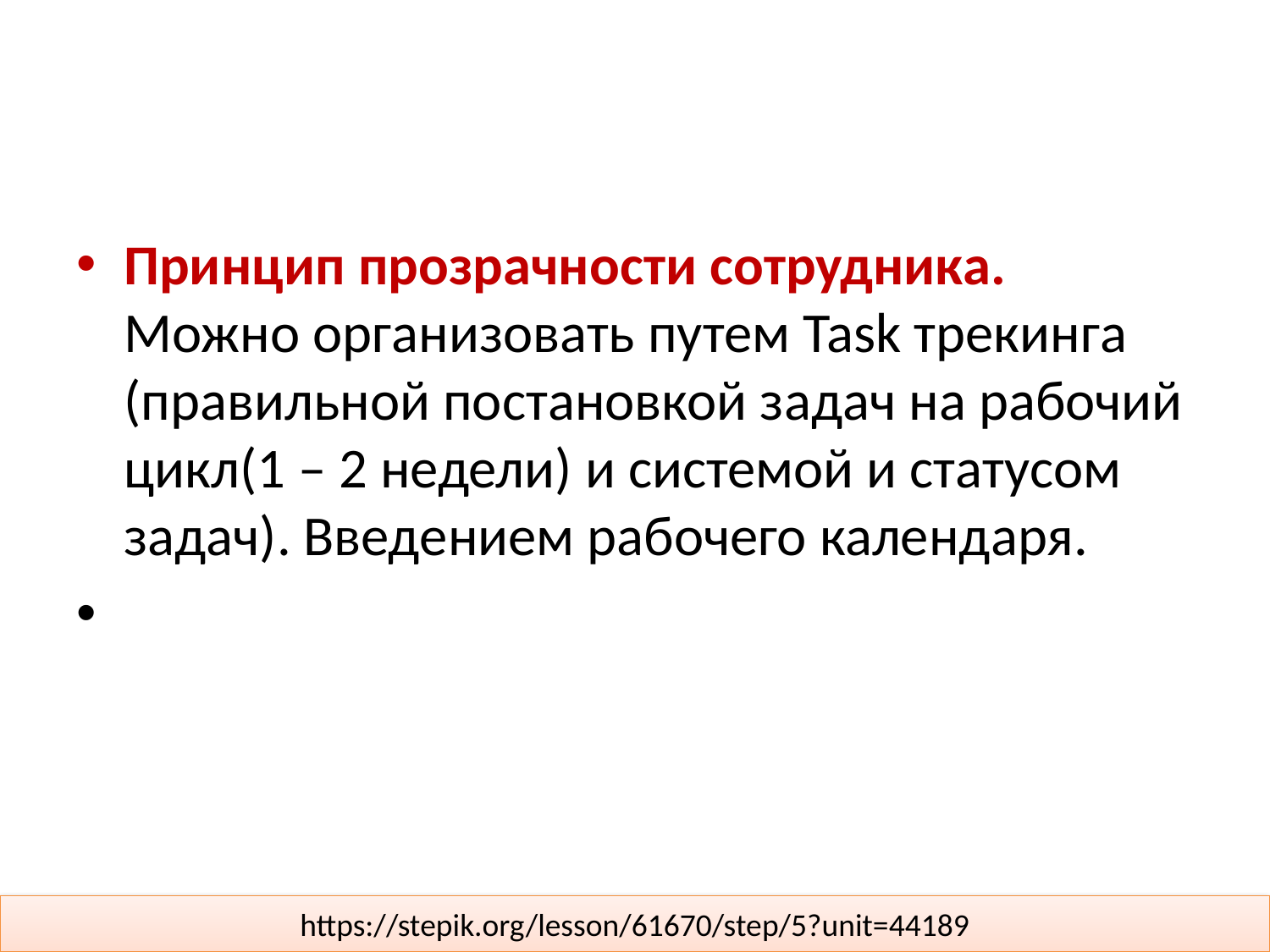

#
Принцип прозрачности сотрудника. Можно организовать путем Task трекинга (правильной постановкой задач на рабочий цикл(1 – 2 недели) и системой и статусом задач). Введением рабочего календаря.

https://stepik.org/lesson/61670/step/5?unit=44189